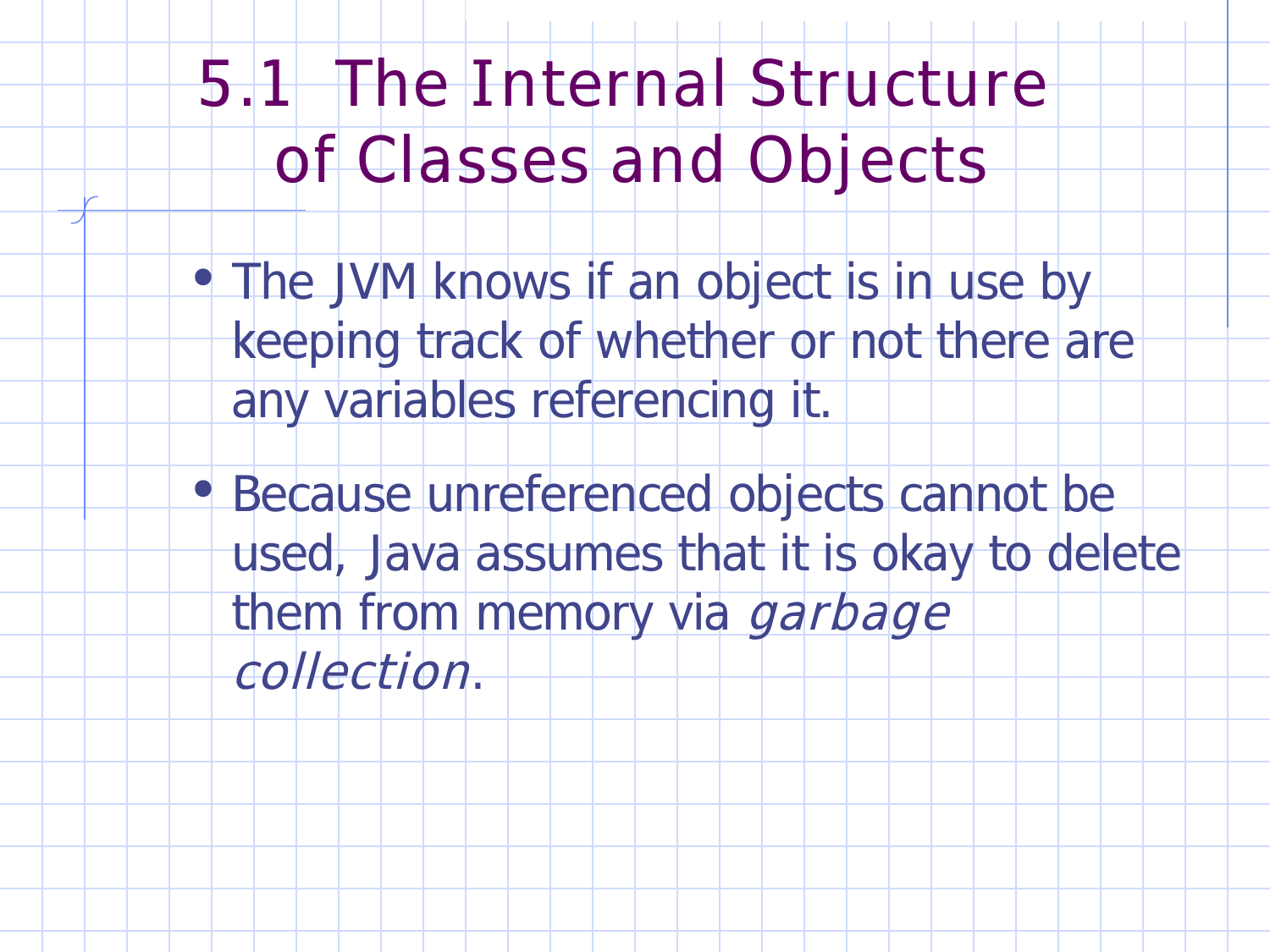

# 5.1  The Internal Structure of Classes and Objects
The JVM knows if an object is in use by keeping track of whether or not there are any variables referencing it.

Because unreferenced objects cannot be used, Java assumes that it is okay to delete them from memory via garbage collection.